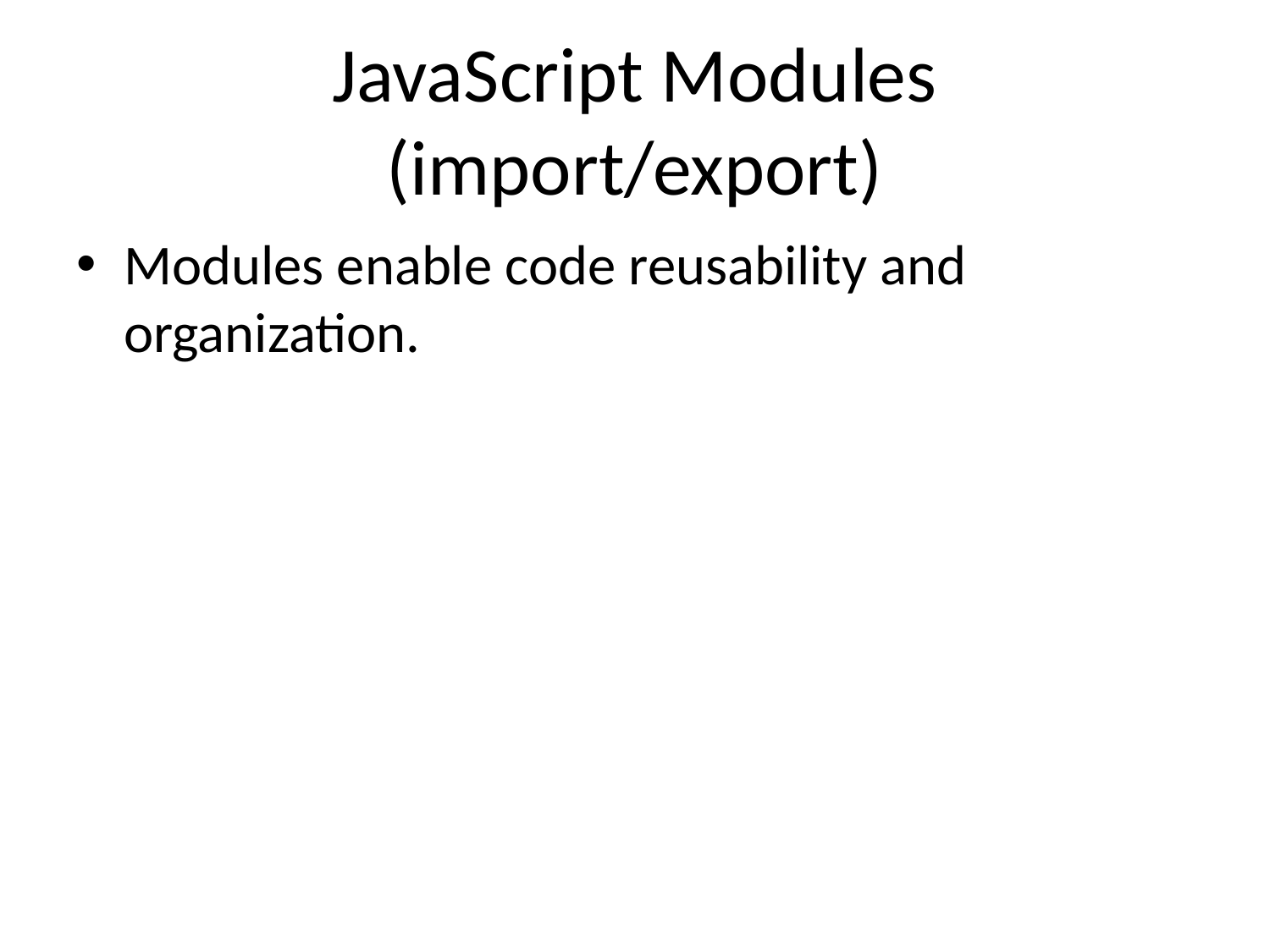

# JavaScript Modules (import/export)
Modules enable code reusability and organization.